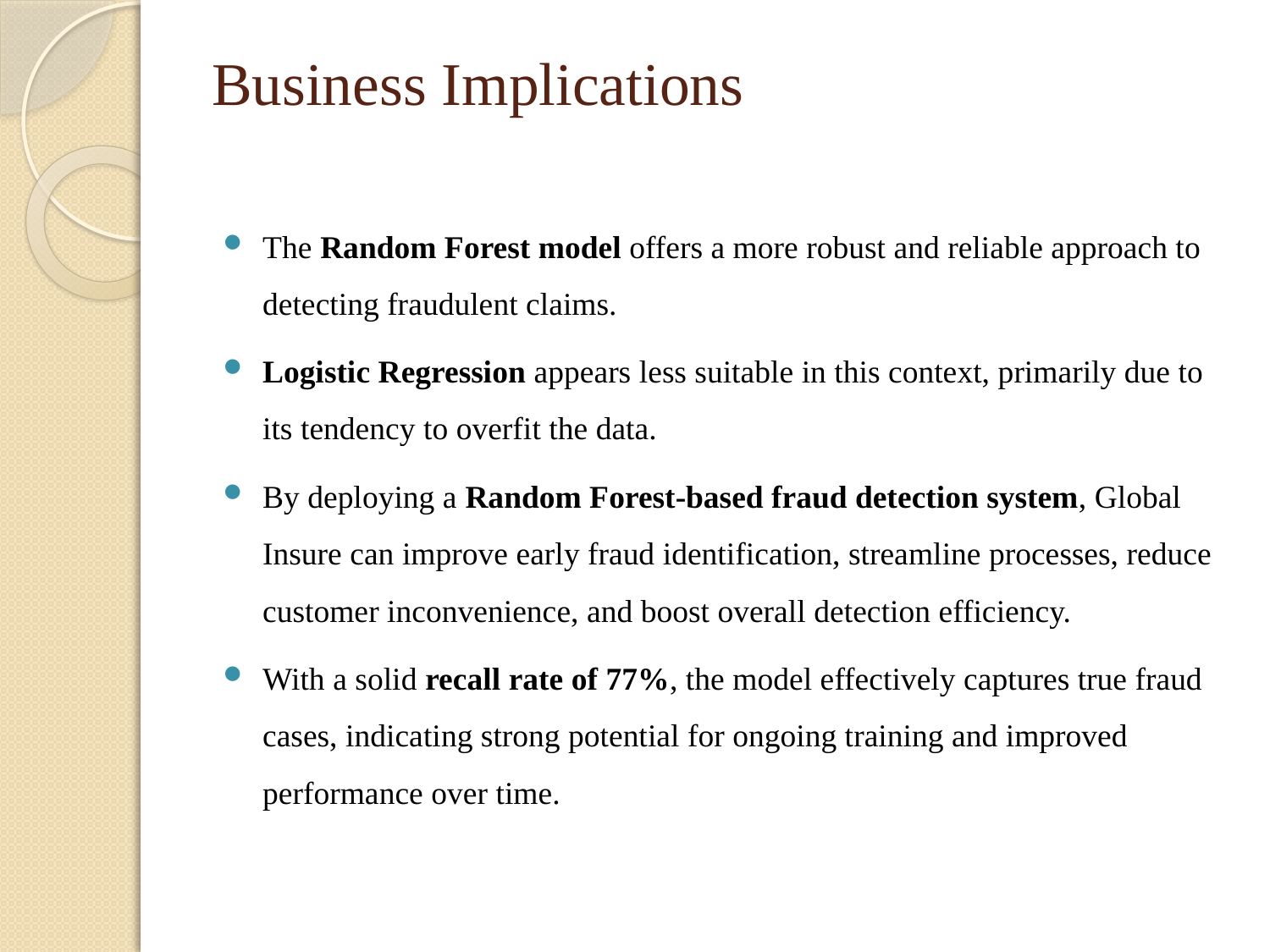

# Business Implications
The Random Forest model offers a more robust and reliable approach to detecting fraudulent claims.
Logistic Regression appears less suitable in this context, primarily due to its tendency to overfit the data.
By deploying a Random Forest-based fraud detection system, Global Insure can improve early fraud identification, streamline processes, reduce customer inconvenience, and boost overall detection efficiency.
With a solid recall rate of 77%, the model effectively captures true fraud cases, indicating strong potential for ongoing training and improved performance over time.